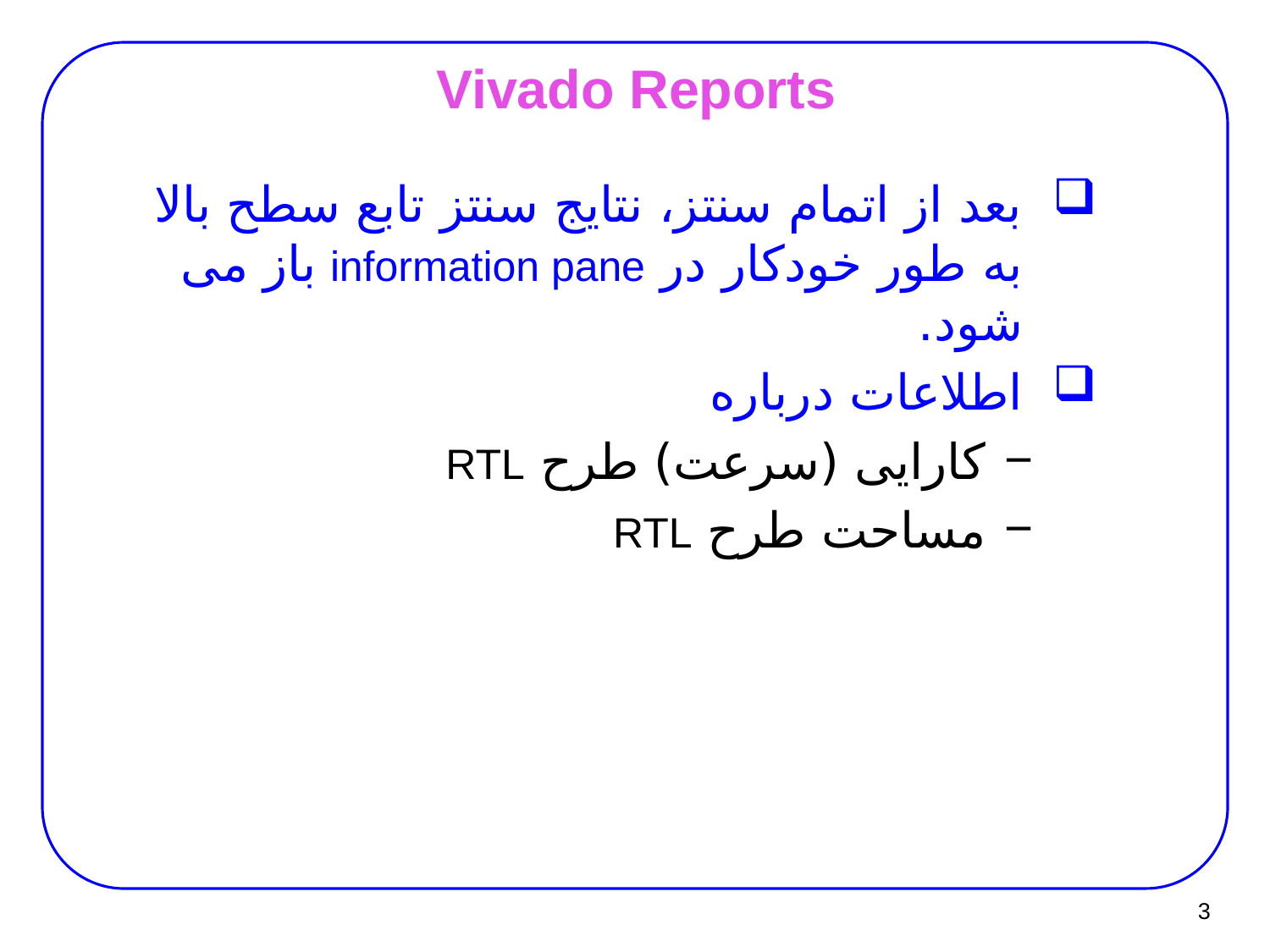

# Vivado Reports
بعد از اتمام سنتز، نتایج سنتز تابع سطح بالا به طور خودکار در information pane باز می شود.
اطلاعات درباره
 کارایی (سرعت) طرح RTL
 مساحت طرح RTL
3